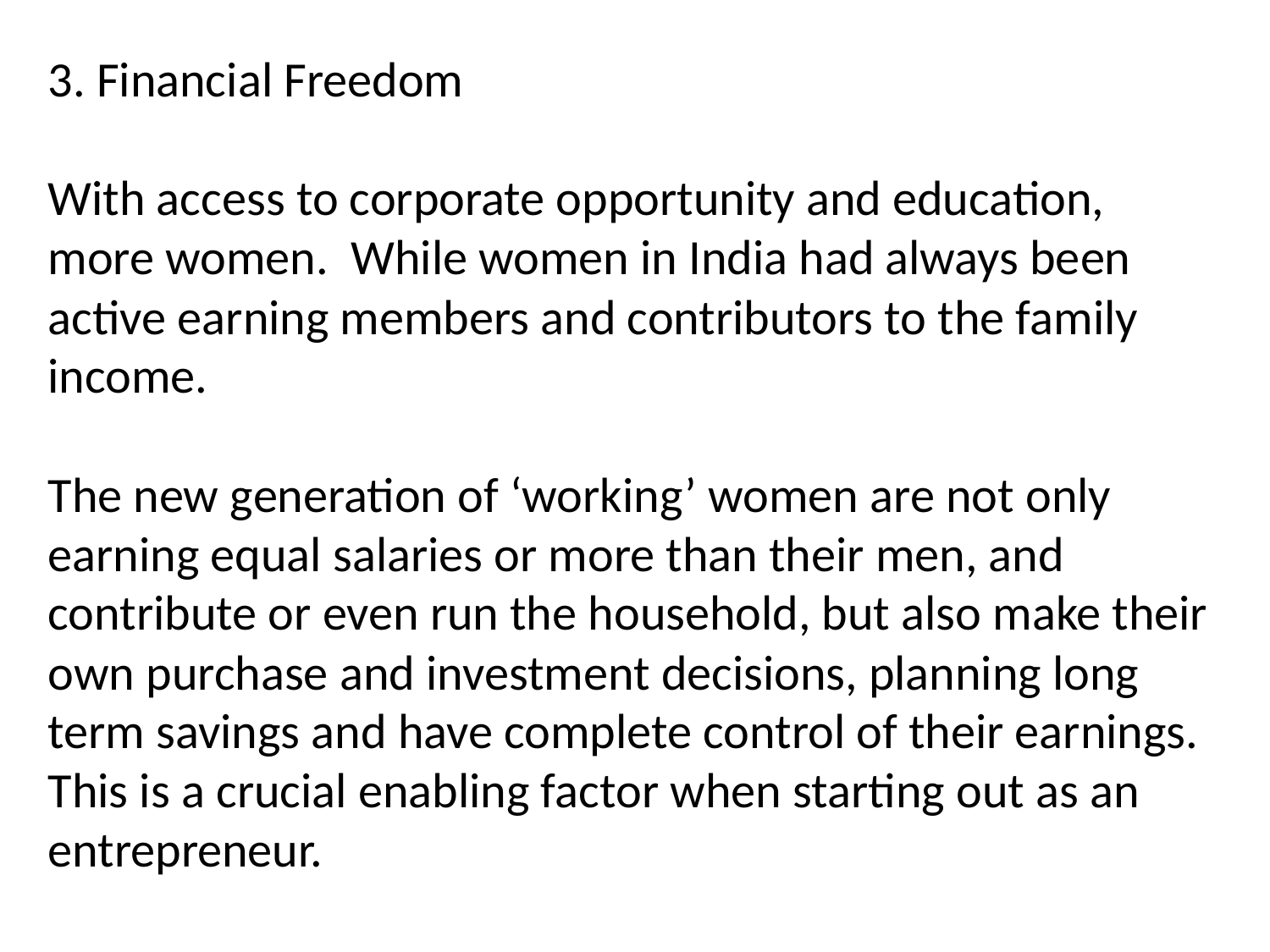

3. Financial Freedom

With access to corporate opportunity and education, more women.  While women in India had always been active earning members and contributors to the family income.

The new generation of ‘working’ women are not only earning equal salaries or more than their men, and contribute or even run the household, but also make their own purchase and investment decisions, planning long term savings and have complete control of their earnings. This is a crucial enabling factor when starting out as an entrepreneur.